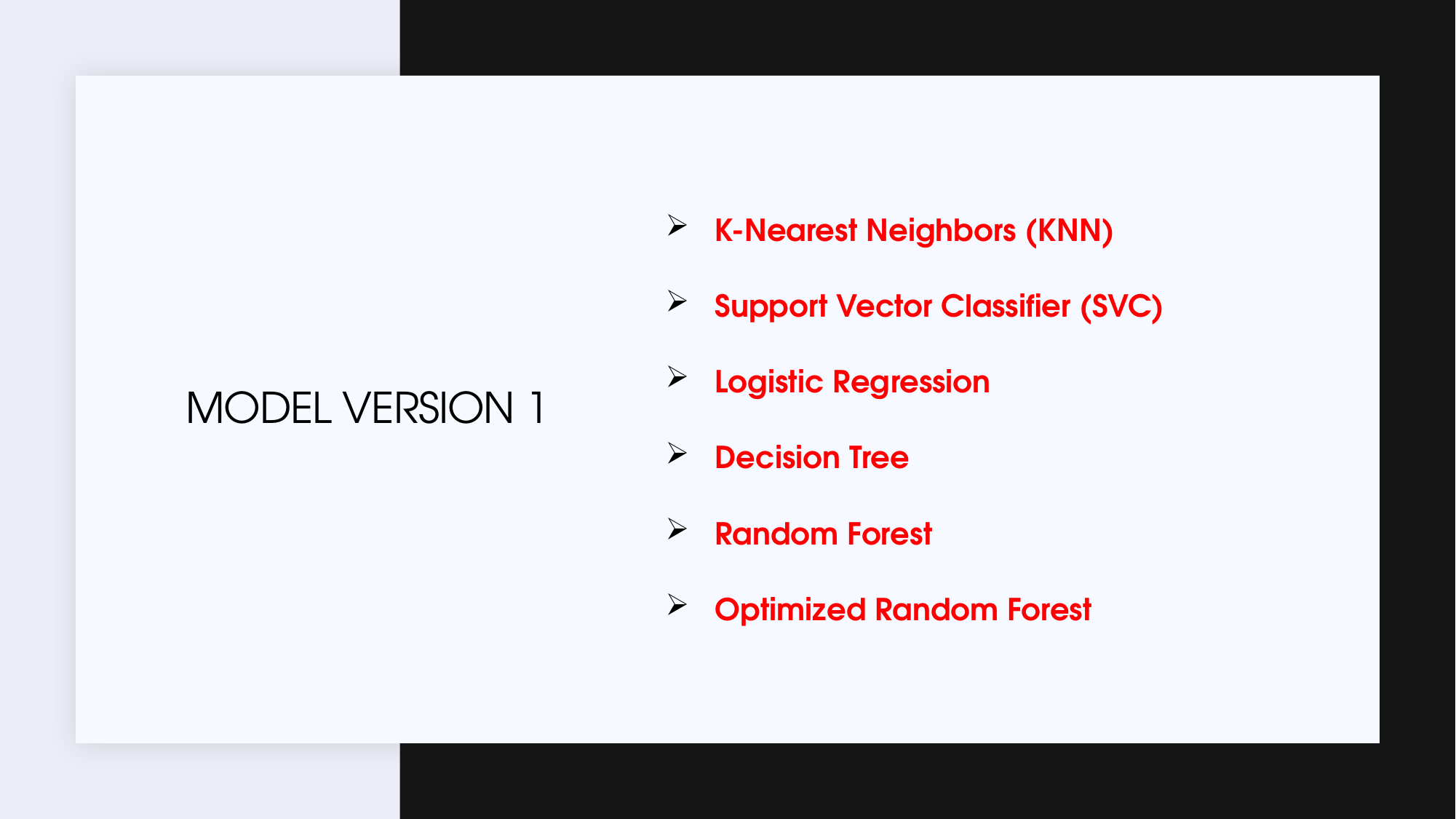

K-Nearest Neighbors (KNN)
 Support Vector Classifier (SVC)
 Logistic Regression
 Decision Tree
 Random Forest
 Optimized Random Forest
# Model Version 1